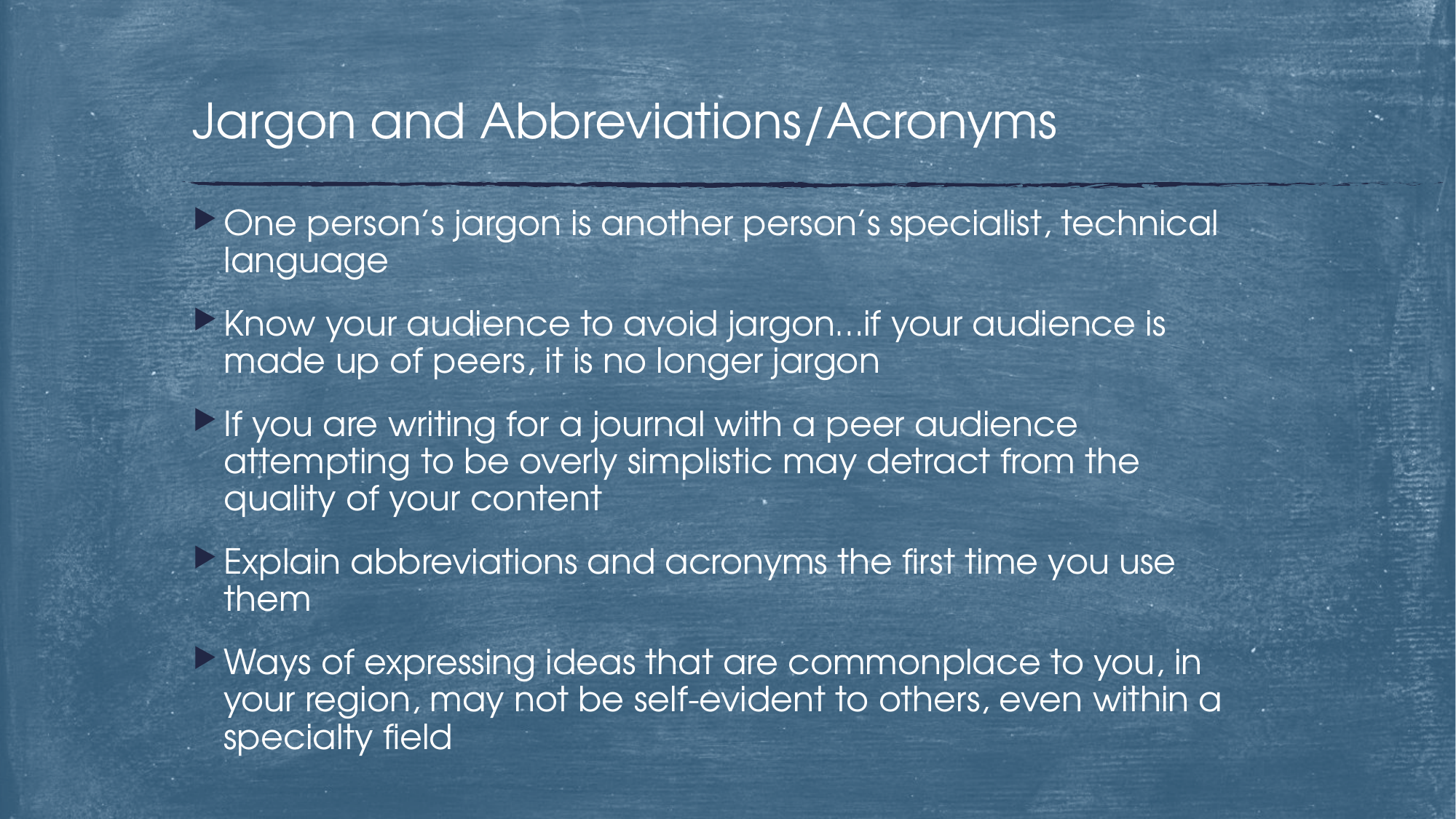

# Jargon and Abbreviations/Acronyms
One person’s jargon is another person’s specialist, technical language
Know your audience to avoid jargon…if your audience is made up of peers, it is no longer jargon
If you are writing for a journal with a peer audience attempting to be overly simplistic may detract from the quality of your content
Explain abbreviations and acronyms the first time you use them
Ways of expressing ideas that are commonplace to you, in your region, may not be self-evident to others, even within a specialty field